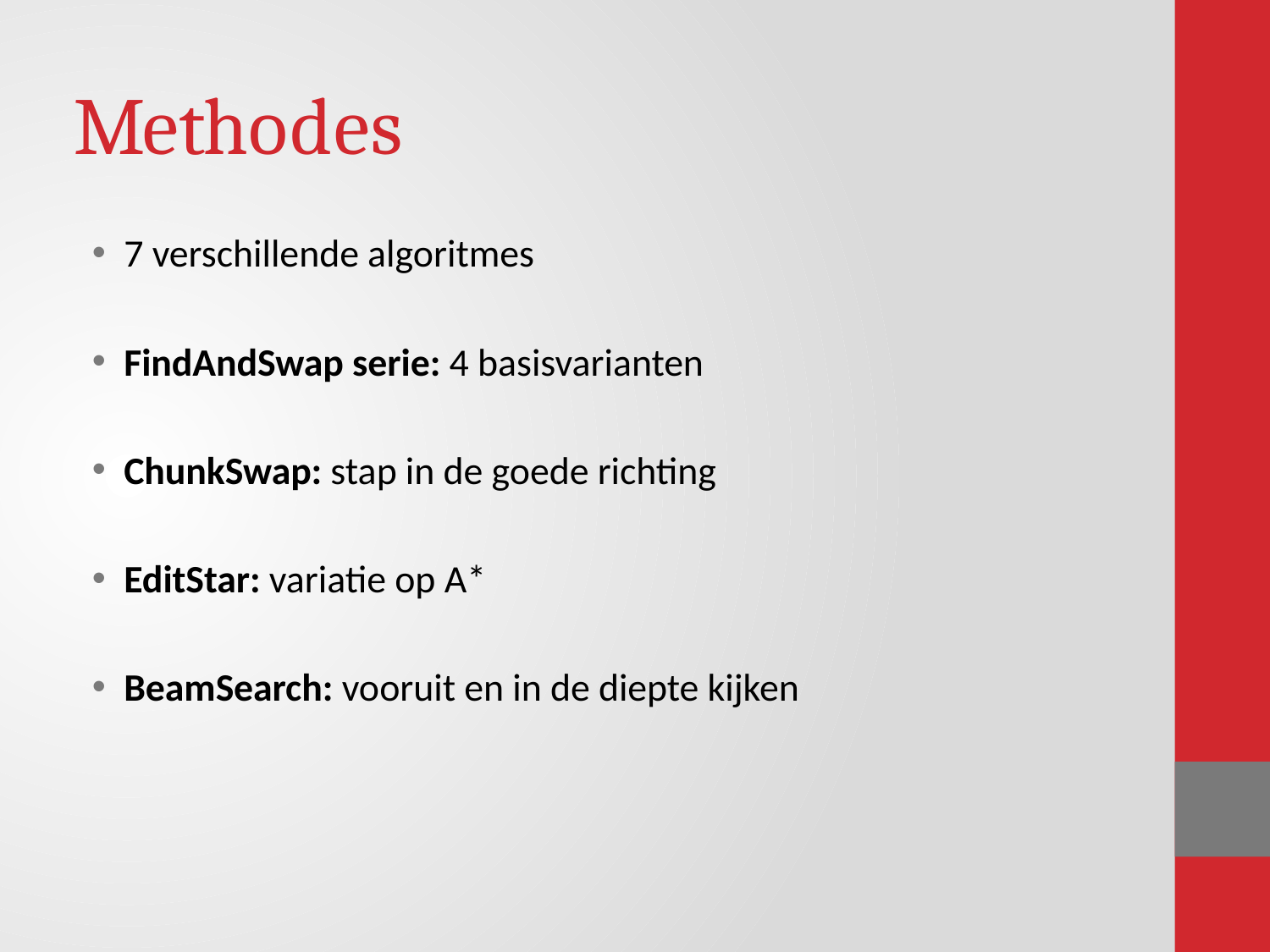

# Methodes
7 verschillende algoritmes

FindAndSwap serie: 4 basisvarianten

ChunkSwap: stap in de goede richting

EditStar: variatie op A*

BeamSearch: vooruit en in de diepte kijken